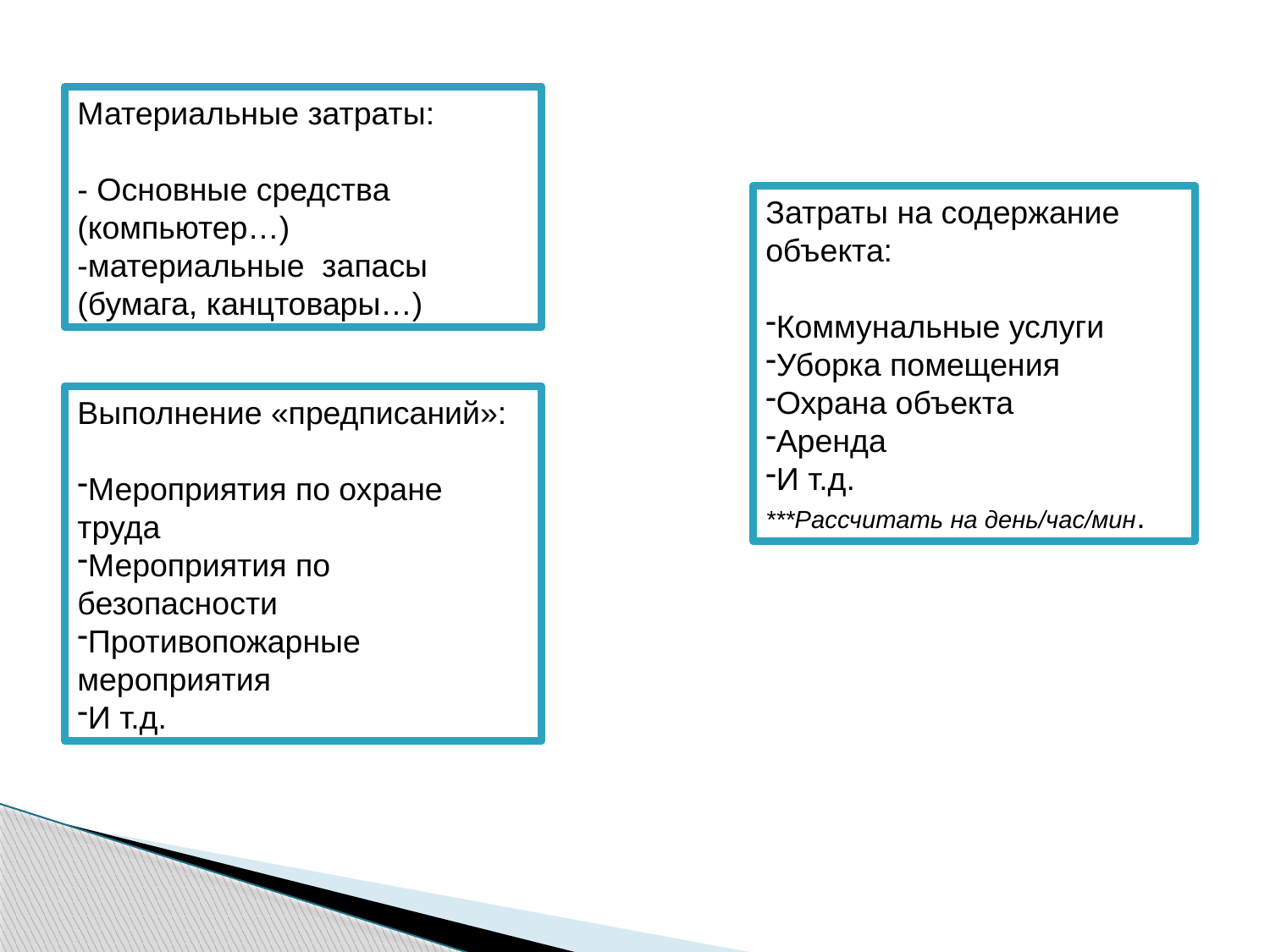

Материальные затраты:

- Основные средства (компьютер…)
-материальные  запасы (бумага, канцтовары…)
Затраты на содержание объекта:

Коммунальные услуги
Уборка помещения
Охрана объекта
Аренда
И т.д.
***Рассчитать на день/час/мин.
Выполнение «предписаний»:

Мероприятия по охране труда
Мероприятия по безопасности
Противопожарные мероприятия
И т.д.